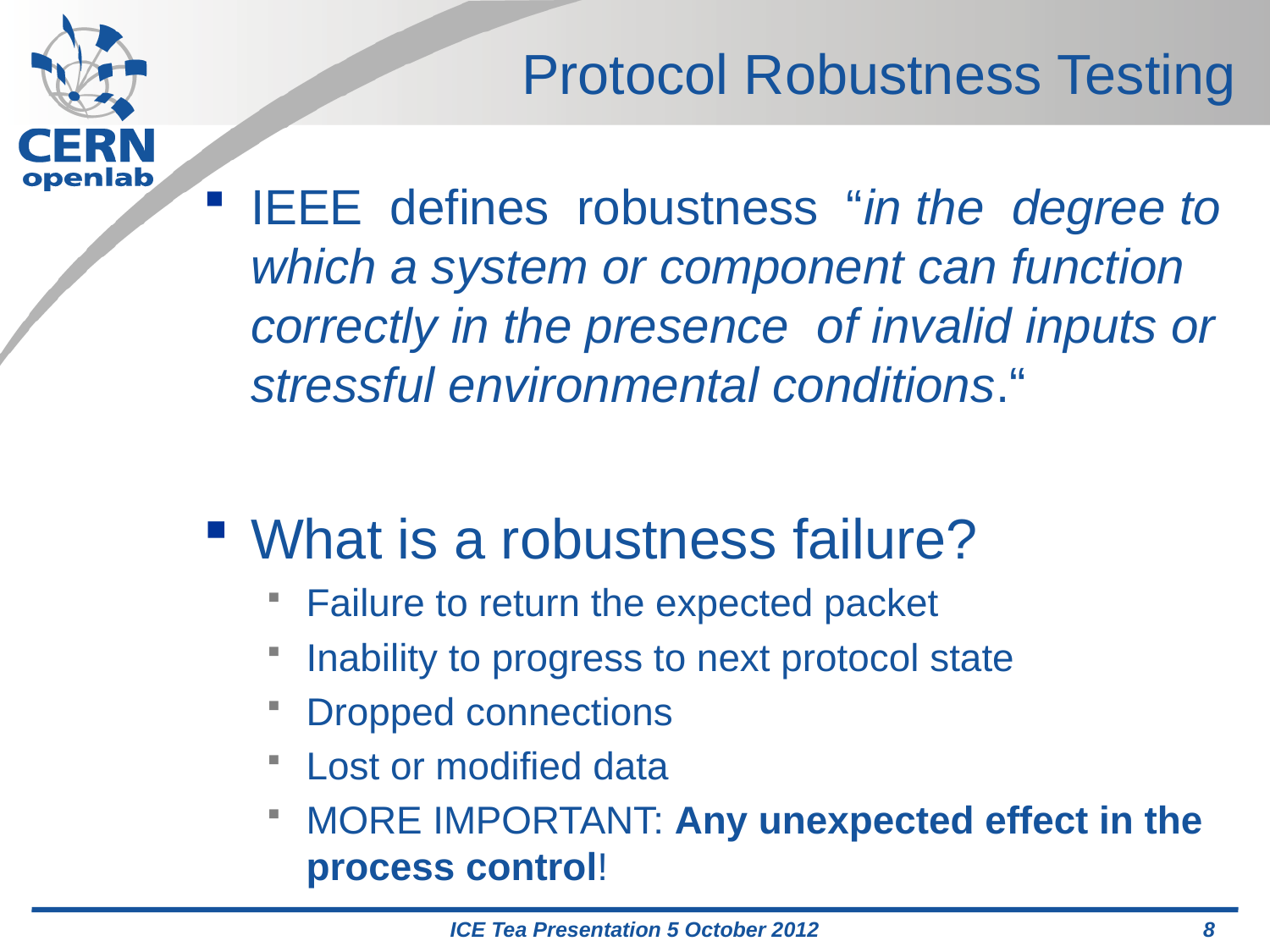

# Protocol Robustness Testing
IEEE  defines  robustness  “in the  degree to which a system or component can function correctly in the presence  of invalid inputs or stressful environmental conditions.“

What is a robustness failure?
Failure to return the expected packet
Inability to progress to next protocol state
Dropped connections
Lost or modified data
MORE IMPORTANT: Any unexpected effect in the process control!
ICE Tea Presentation 5 October 2012
8